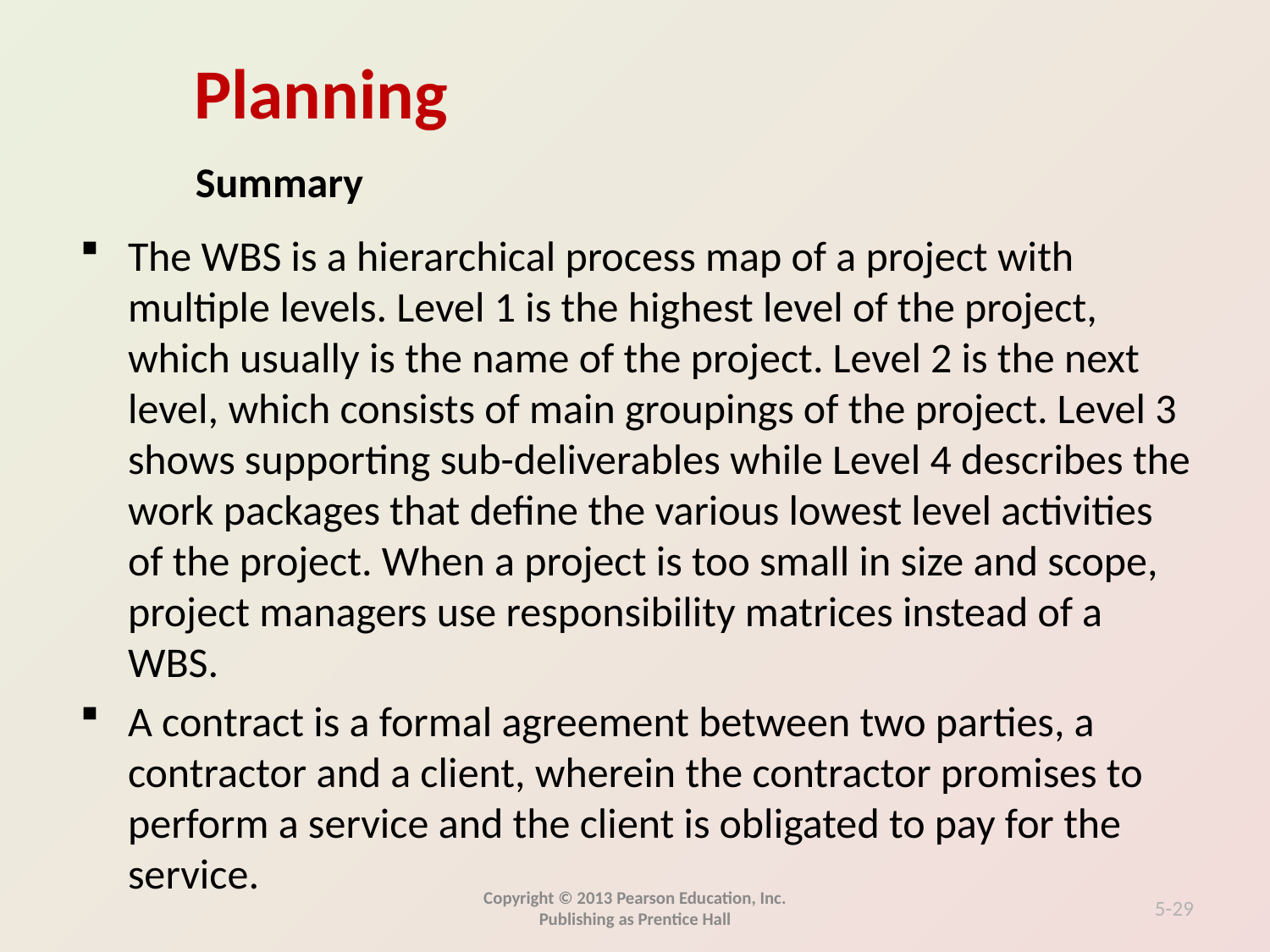

Summary
The WBS is a hierarchical process map of a project with multiple levels. Level 1 is the highest level of the project, which usually is the name of the project. Level 2 is the next level, which consists of main groupings of the project. Level 3 shows supporting sub-deliverables while Level 4 describes the work packages that define the various lowest level activities of the project. When a project is too small in size and scope, project managers use responsibility matrices instead of a WBS.
A contract is a formal agreement between two parties, a contractor and a client, wherein the contractor promises to perform a service and the client is obligated to pay for the service.
Copyright © 2013 Pearson Education, Inc. Publishing as Prentice Hall
5-29